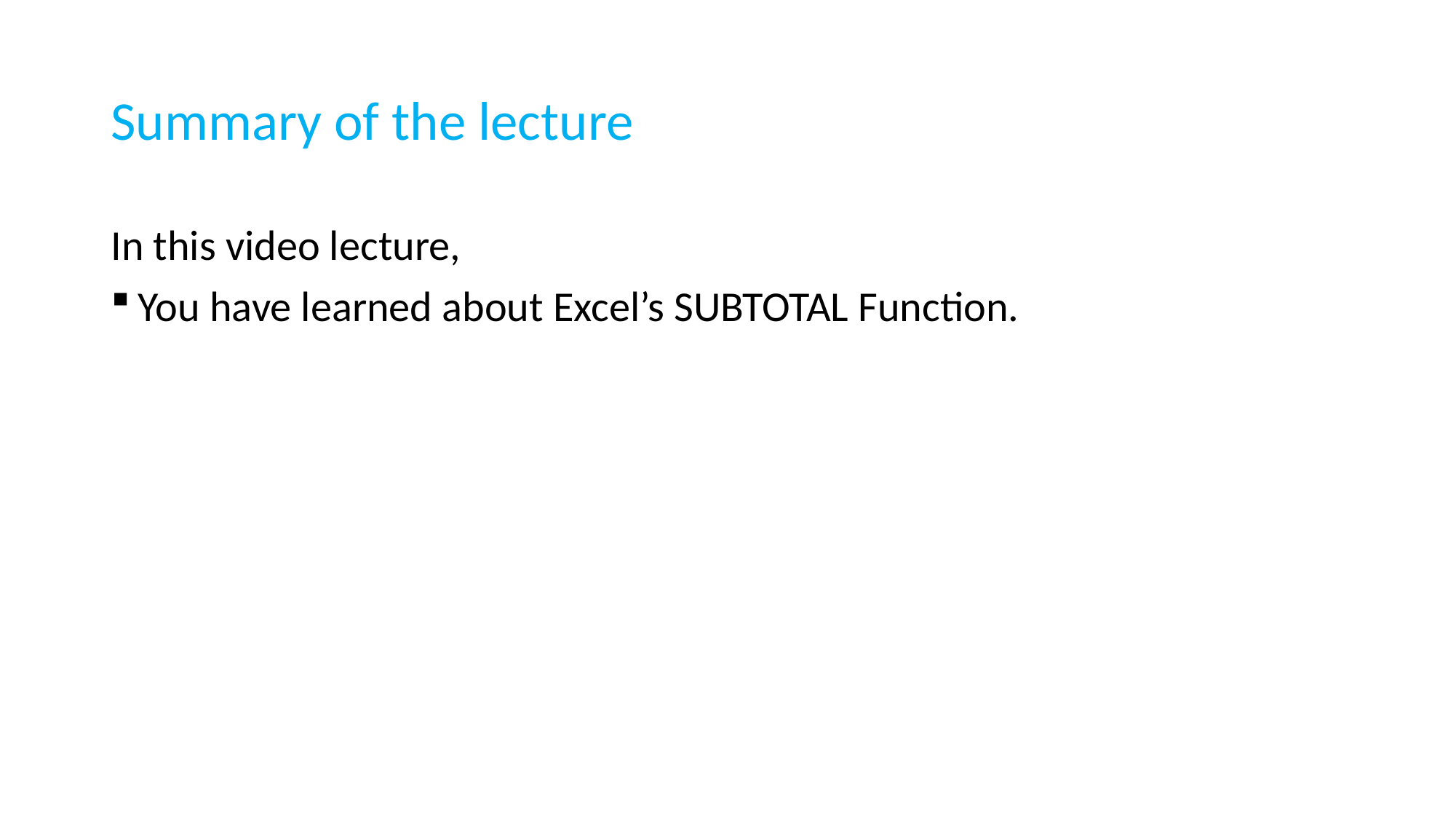

# Summary of the lecture
In this video lecture,
You have learned about Excel’s SUBTOTAL Function.